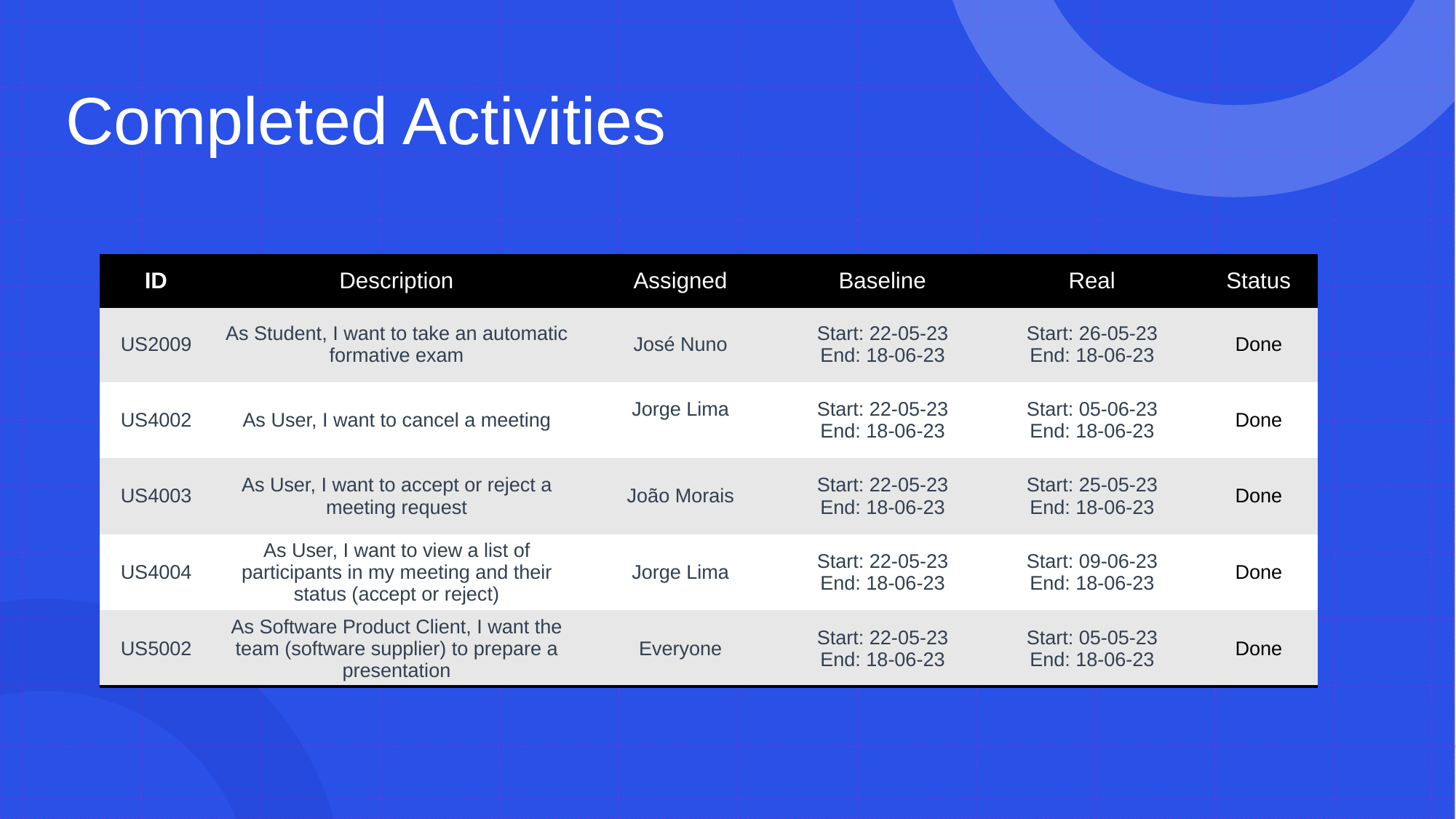

# Completed Activities
| ID | Description | Assigned | Baseline | Real | Status |
| --- | --- | --- | --- | --- | --- |
| US2009 | As Student, I want to take an automatic formative exam | José Nuno | Start: 22-05-23 End: 18-06-23 | Start: 26-05-23 End: 18-06-23 | Done |
| US4002 | As User, I want to cancel a meeting | Jorge Lima | Start: 22-05-23 End: 18-06-23 | Start: 05-06-23 End: 18-06-23 | Done |
| US4003 | As User, I want to accept or reject a meeting request | João Morais | Start: 22-05-23 End: 18-06-23 | Start: 25-05-23 End: 18-06-23 | Done |
| US4004 | As User, I want to view a list of participants in my meeting and their status (accept or reject) | Jorge Lima | Start: 22-05-23 End: 18-06-23 | Start: 09-06-23 End: 18-06-23 | Done |
| US5002 | As Software Product Client, I want the team (software supplier) to prepare a presentation | Everyone | Start: 22-05-23 End: 18-06-23 | Start: 05-05-23 End: 18-06-23 | Done |